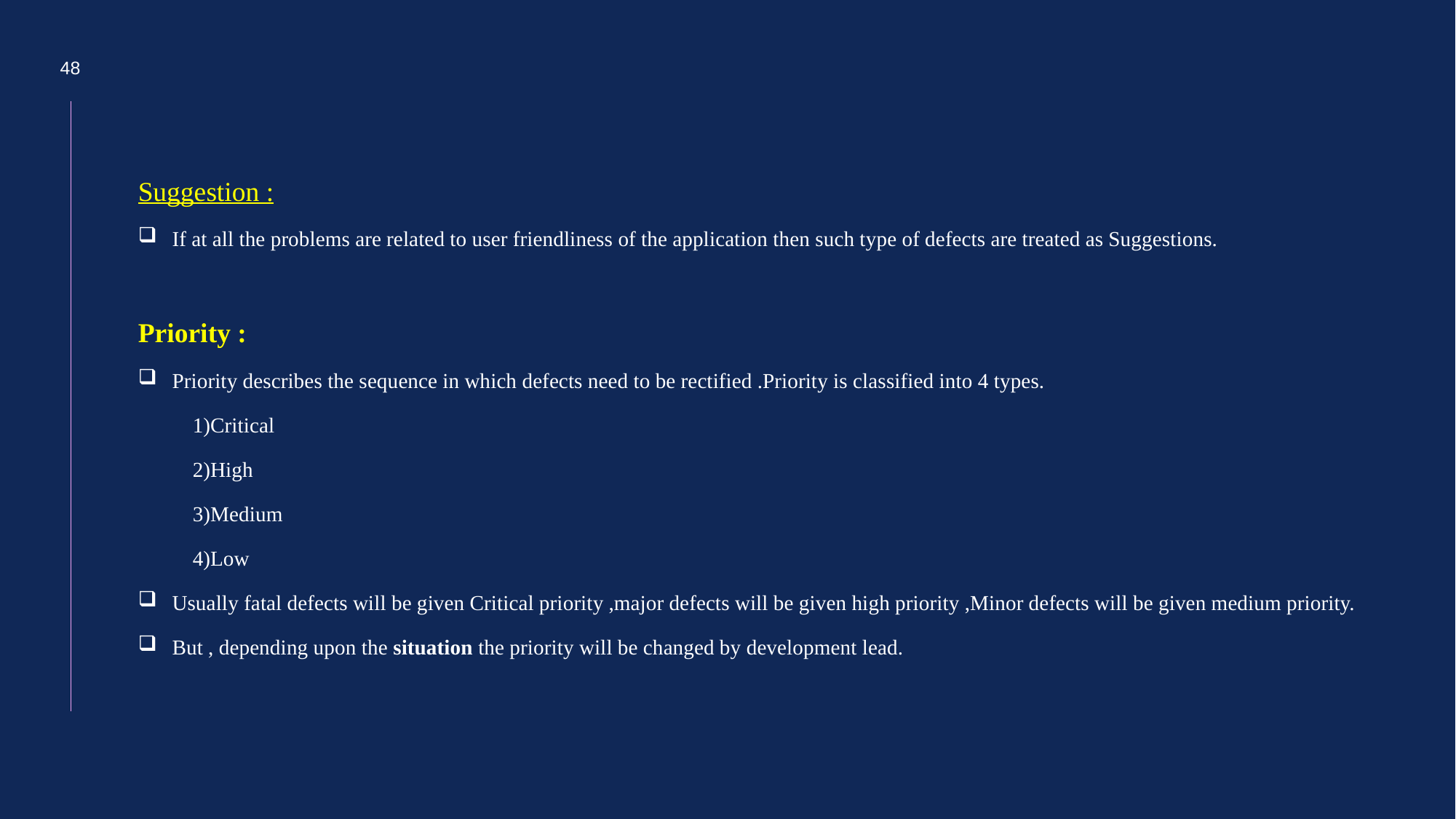

48
Suggestion :
If at all the problems are related to user friendliness of the application then such type of defects are treated as Suggestions.

Priority :
Priority describes the sequence in which defects need to be rectified .Priority is classified into 4 types.
1)Critical
2)High
3)Medium
4)Low
Usually fatal defects will be given Critical priority ,major defects will be given high priority ,Minor defects will be given medium priority.
But , depending upon the situation the priority will be changed by development lead.